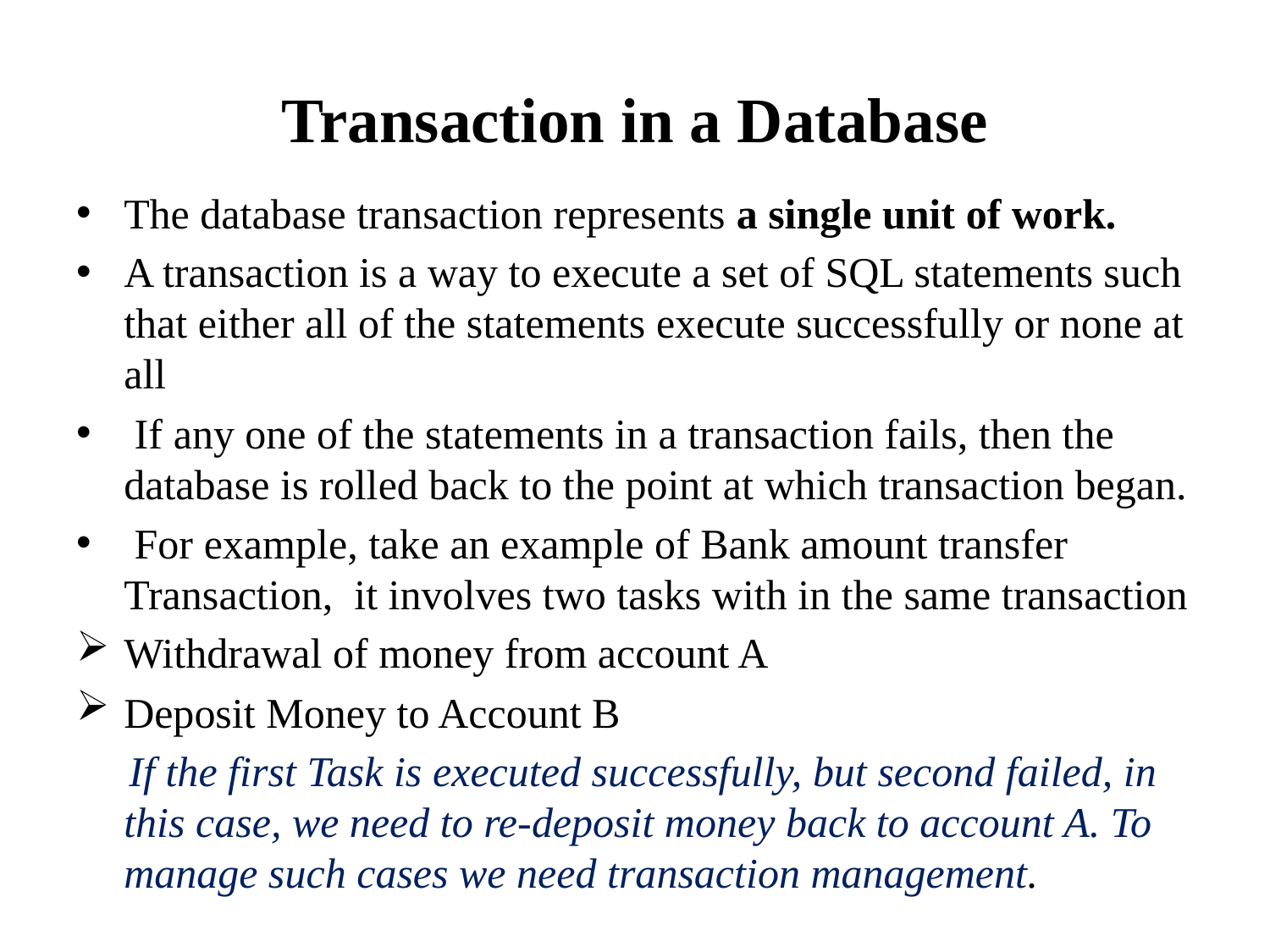

# Transaction in a Database
The database transaction represents a single unit of work.
A transaction is a way to execute a set of SQL statements such that either all of the statements execute successfully or none at all
 If any one of the statements in a transaction fails, then the database is rolled back to the point at which transaction began.
 For example, take an example of Bank amount transfer Transaction,  it involves two tasks with in the same transaction
Withdrawal of money from account A
Deposit Money to Account B
     If the first Task is executed successfully, but second failed, in this case, we need to re-deposit money back to account A. To manage such cases we need transaction management.